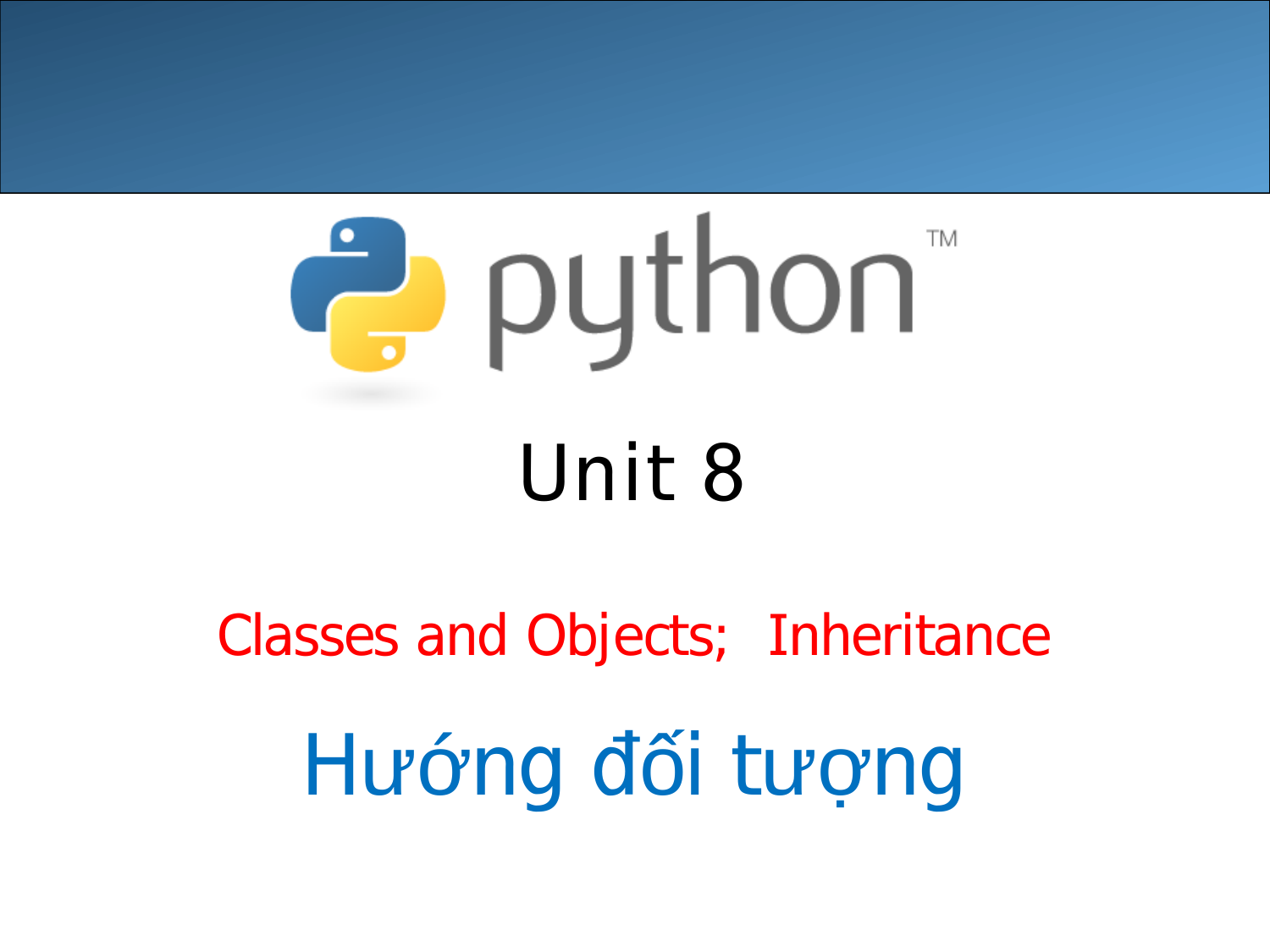

# Unit 8
Classes and Objects;  Inheritance

Hướng đối tượng